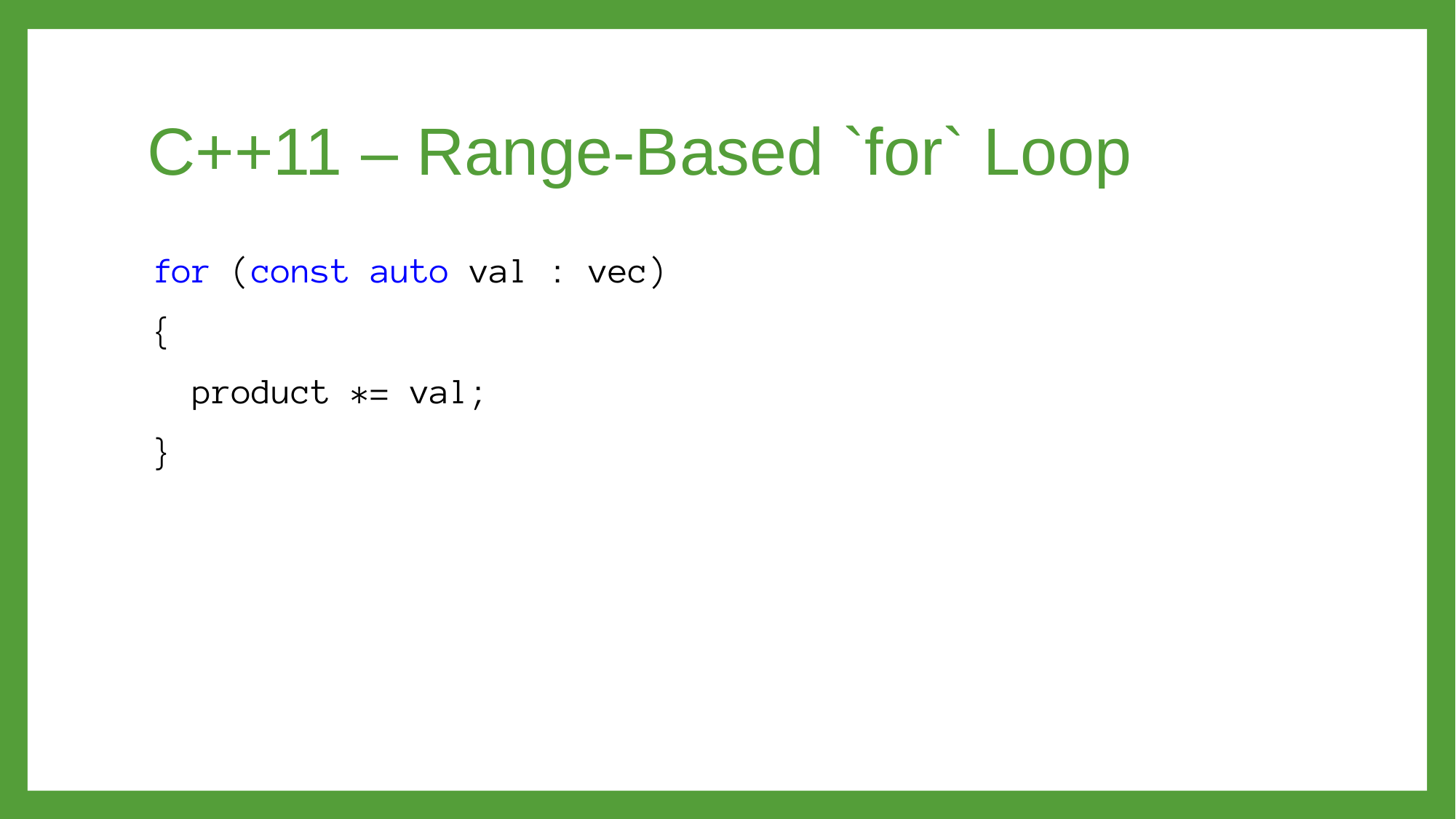

# C++11 – Range-Based `for` Loop
for (const auto val : vec)
{
  product *= val;
}